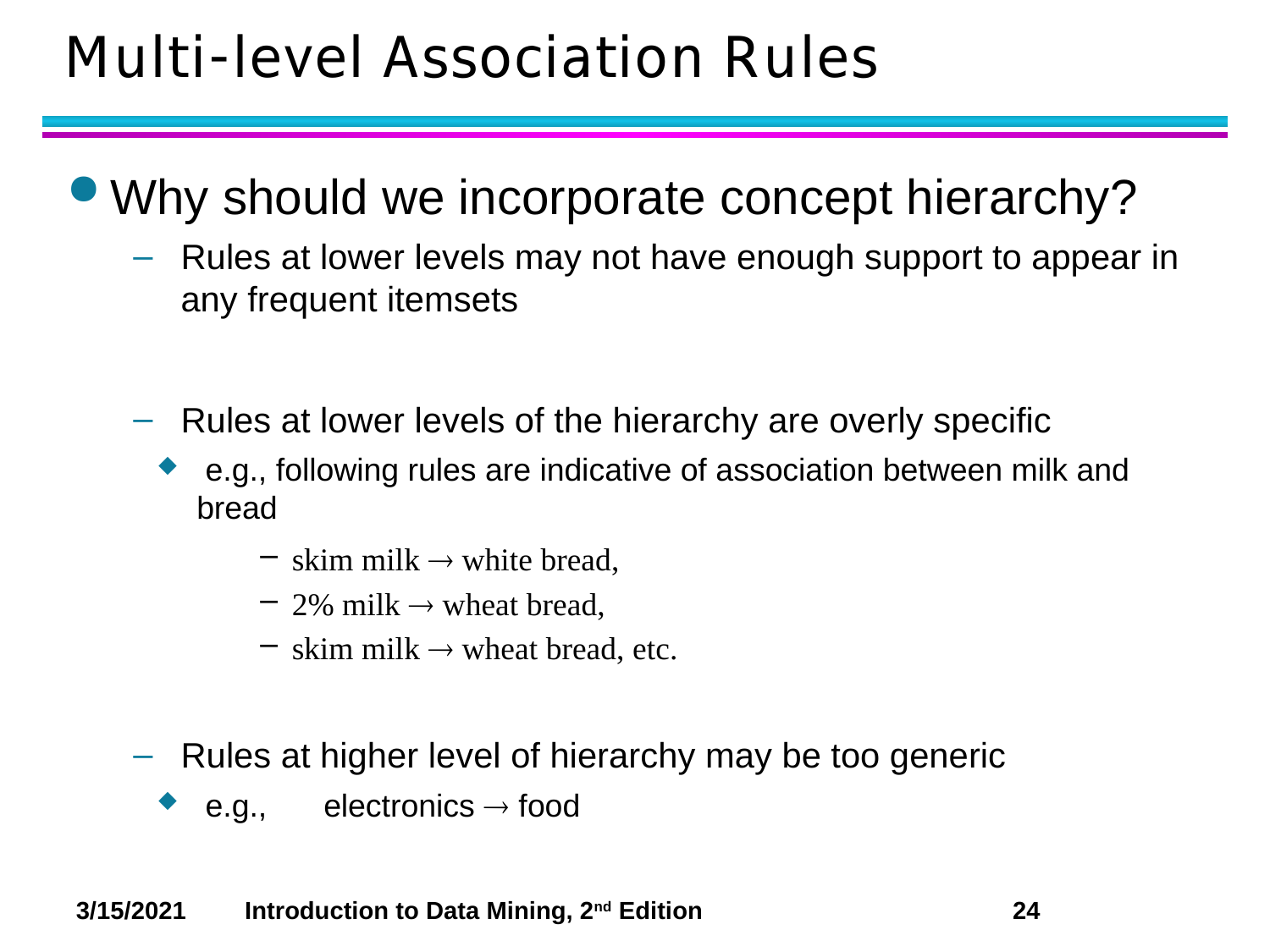

# Multi-level Association Rules
Why should we incorporate concept hierarchy?
Rules at lower levels may not have enough support to appear in any frequent itemsets

Rules at lower levels of the hierarchy are overly specific
 e.g., following rules are indicative of association between milk and bread
skim milk → white bread,
2% milk → wheat bread,
skim milk → wheat bread, etc.

Rules at higher level of hierarchy may be too generic
 e.g., 	electronics → food